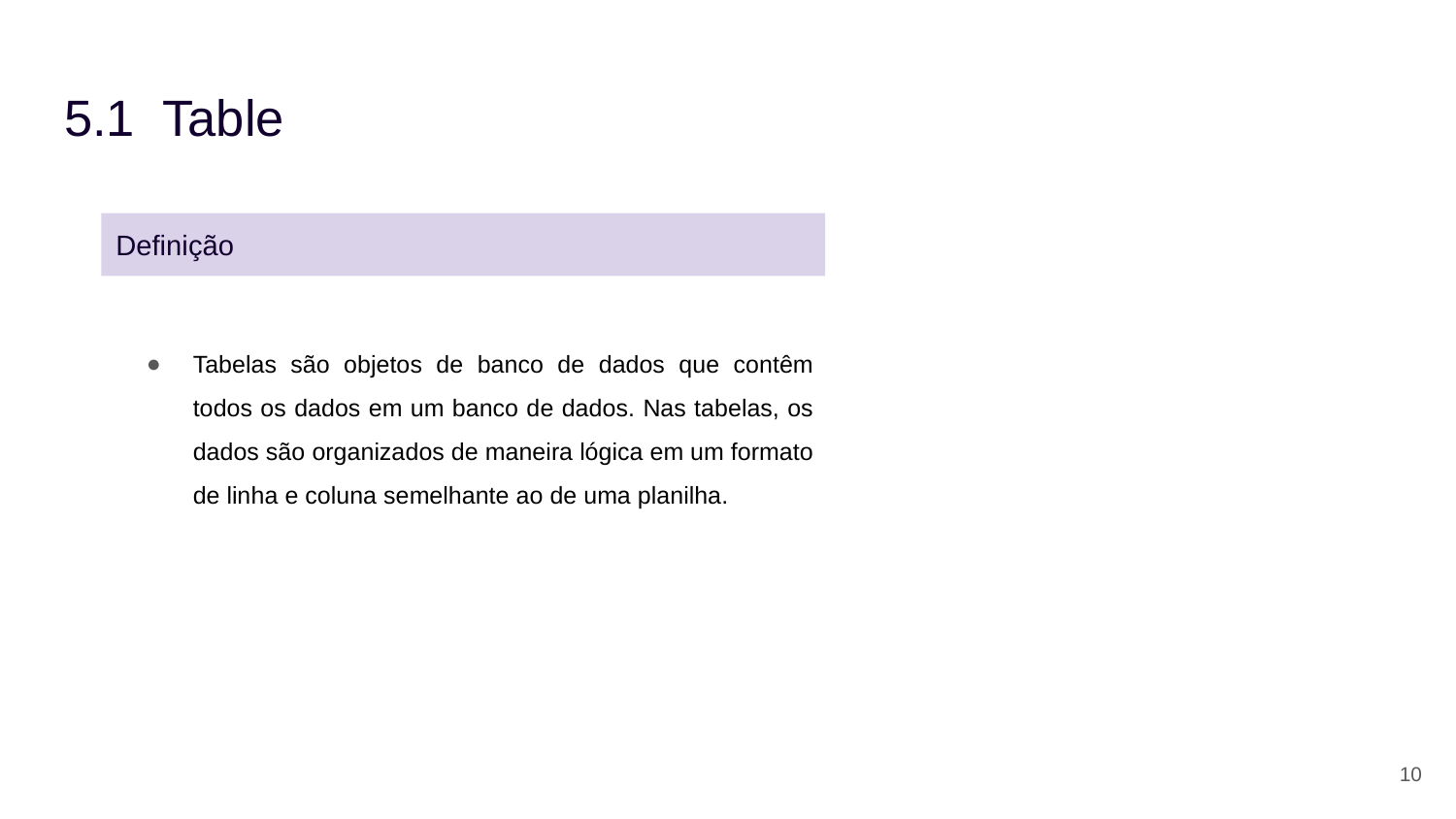

5.1  Table
Definição
Tabelas são objetos de banco de dados que contêm todos os dados em um banco de dados. Nas tabelas, os dados são organizados de maneira lógica em um formato de linha e coluna semelhante ao de uma planilha.
10